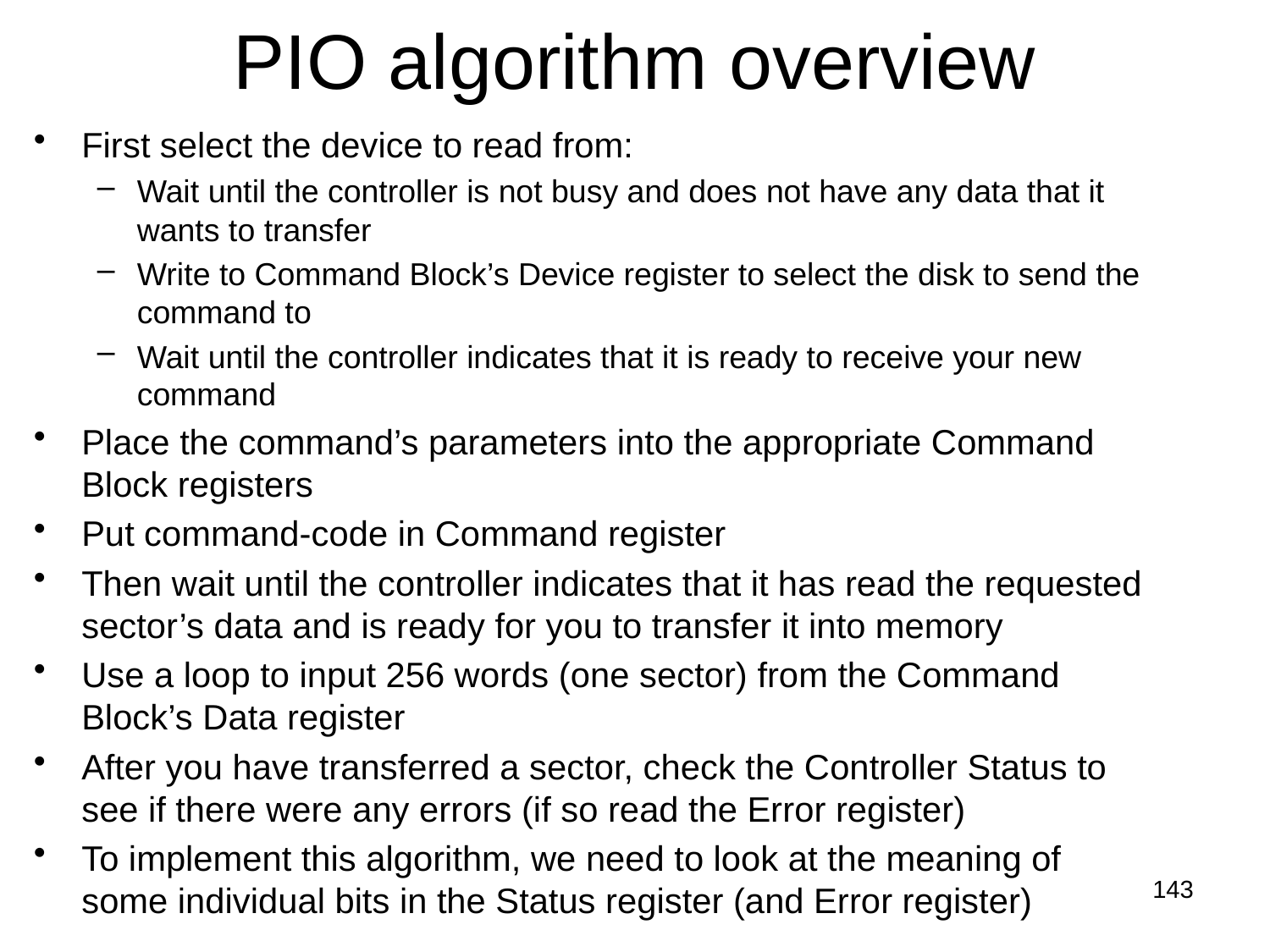

# PIO algorithm overview
First select the device to read from:
Wait until the controller is not busy and does not have any data that it wants to transfer
Write to Command Block’s Device register to select the disk to send the command to
Wait until the controller indicates that it is ready to receive your new command
Place the command’s parameters into the appropriate Command Block registers
Put command-code in Command register
Then wait until the controller indicates that it has read the requested sector’s data and is ready for you to transfer it into memory
Use a loop to input 256 words (one sector) from the Command Block’s Data register
After you have transferred a sector, check the Controller Status to see if there were any errors (if so read the Error register)
To implement this algorithm, we need to look at the meaning of some individual bits in the Status register (and Error register)

143